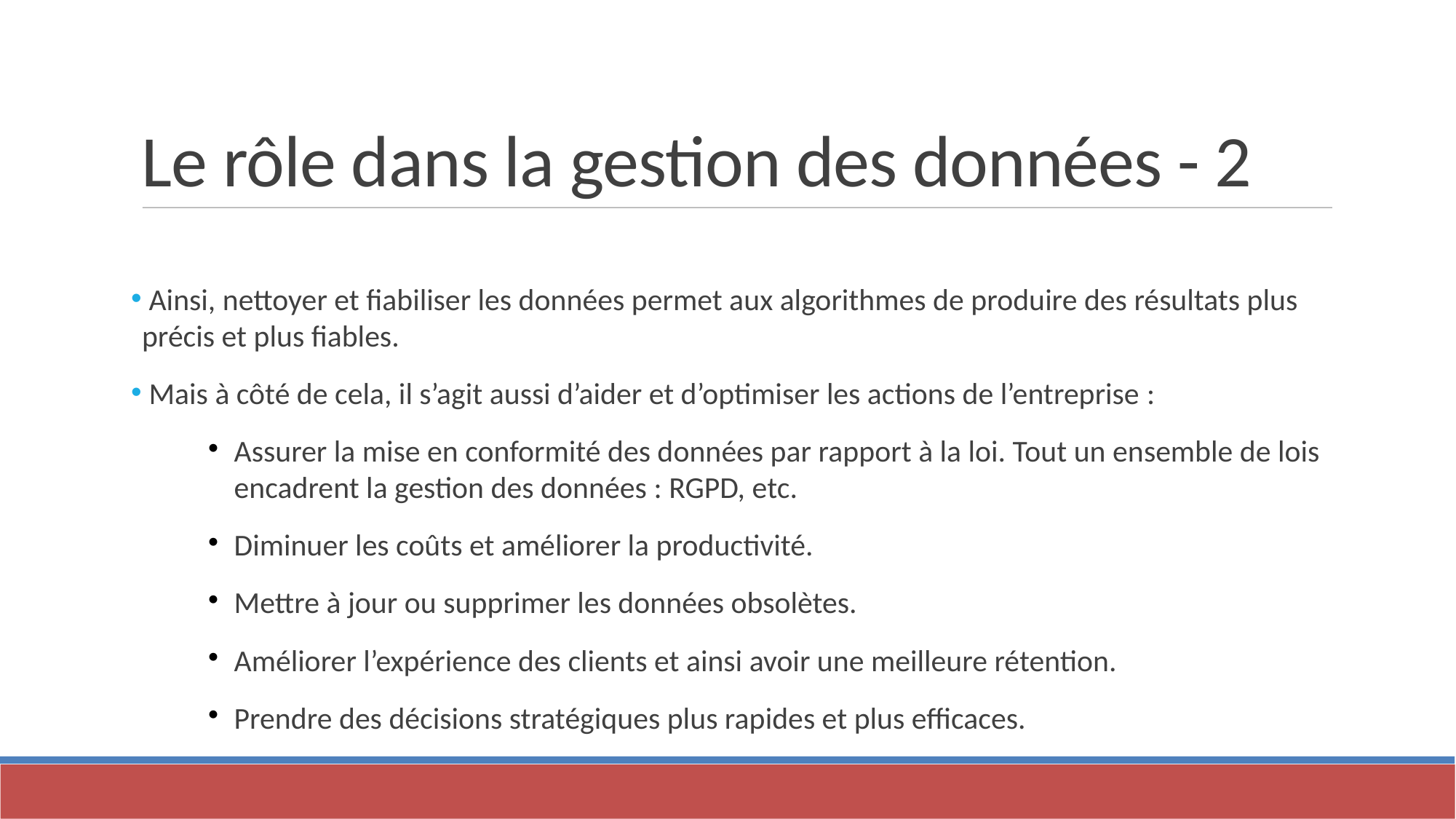

Le rôle dans la gestion des données - 2

 Ainsi, nettoyer et fiabiliser les données permet aux algorithmes de produire des résultats plus précis et plus fiables.
 Mais à côté de cela, il s’agit aussi d’aider et d’optimiser les actions de l’entreprise :
Assurer la mise en conformité des données par rapport à la loi. Tout un ensemble de lois encadrent la gestion des données : RGPD, etc.
Diminuer les coûts et améliorer la productivité.
Mettre à jour ou supprimer les données obsolètes.
Améliorer l’expérience des clients et ainsi avoir une meilleure rétention.
Prendre des décisions stratégiques plus rapides et plus efficaces.